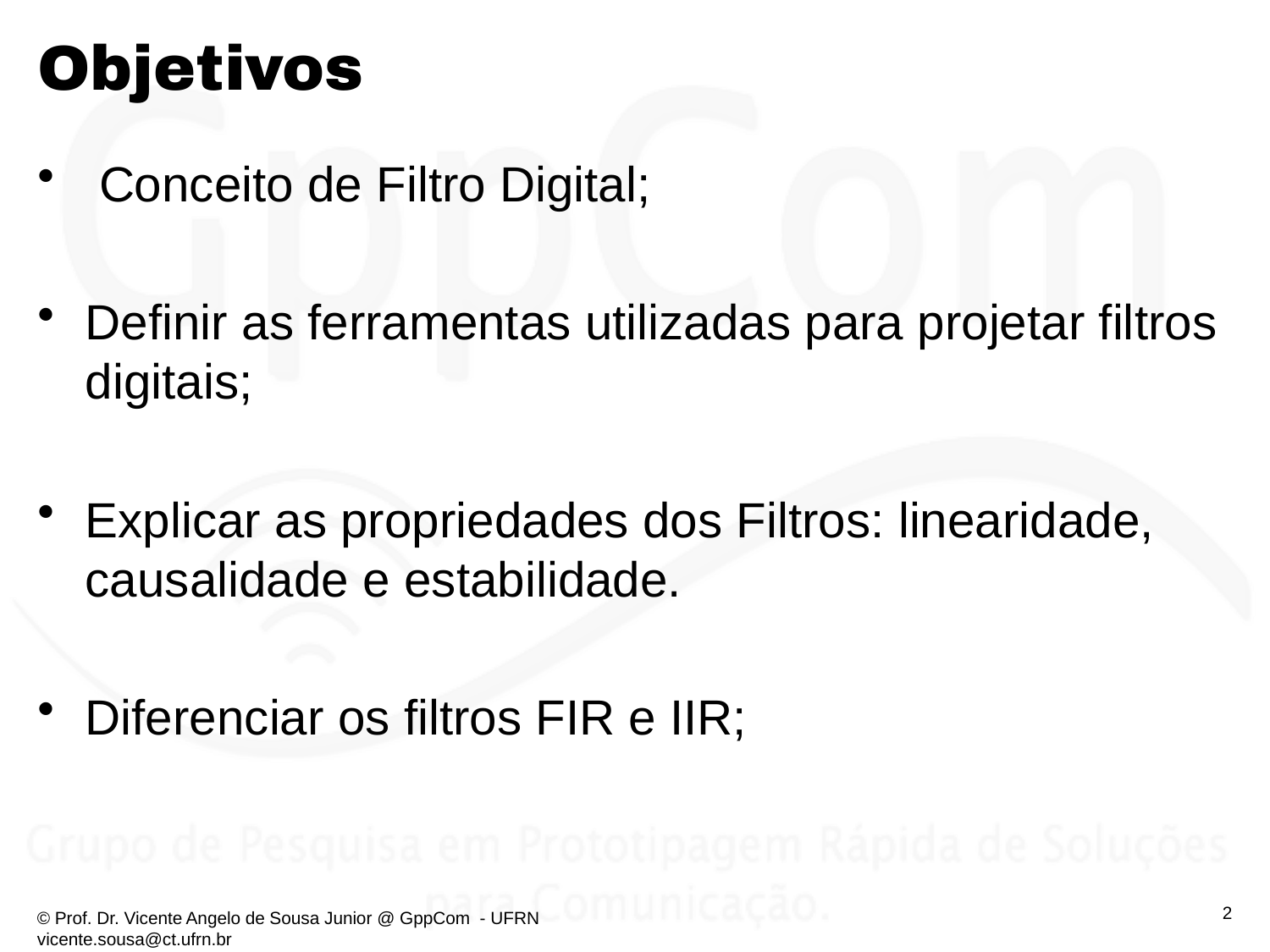

# Objetivos
 Conceito de Filtro Digital;

Definir as ferramentas utilizadas para projetar filtros digitais;

Explicar as propriedades dos Filtros: linearidade, causalidade e estabilidade.

Diferenciar os filtros FIR e IIR;

2